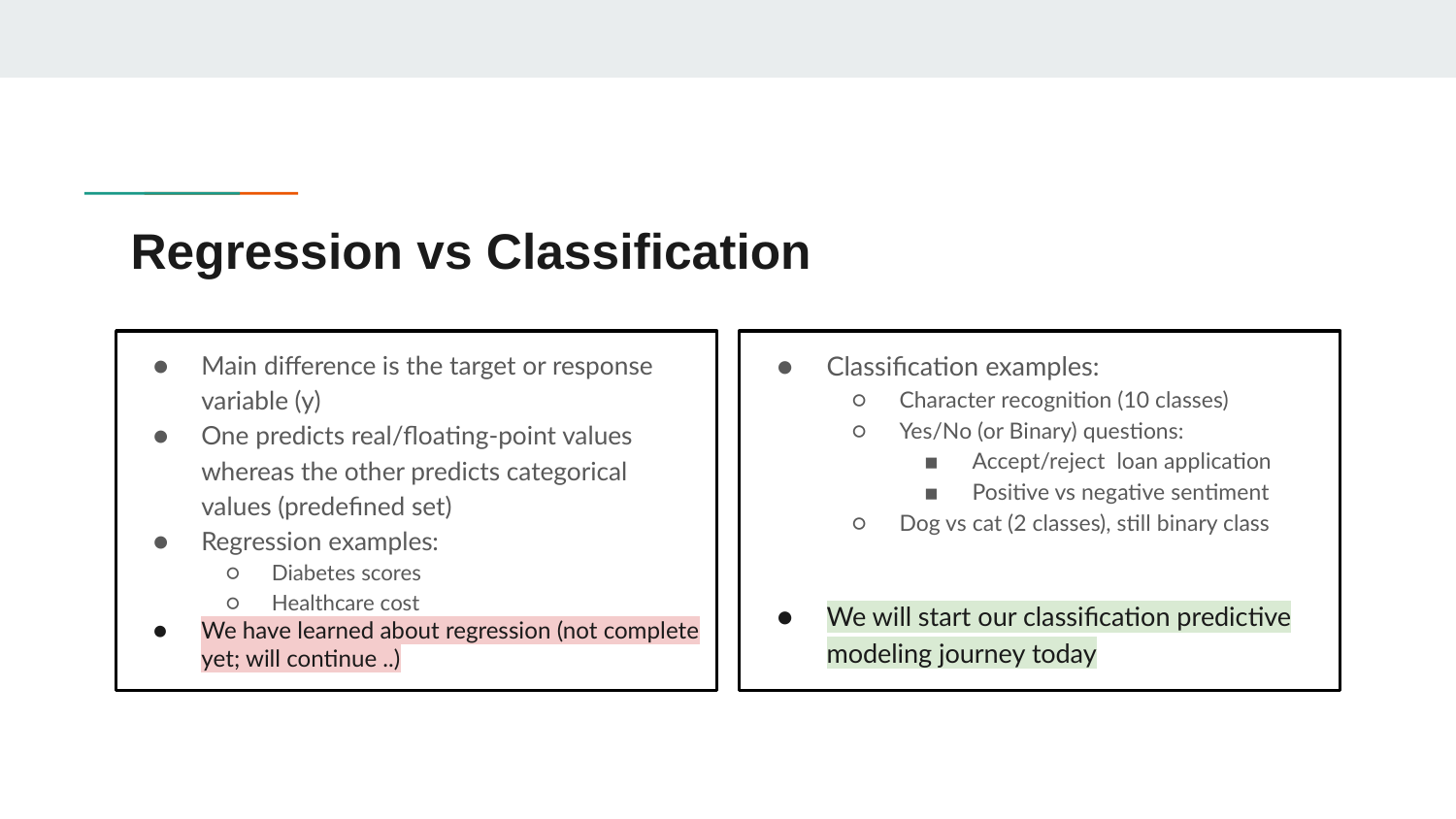

# Regression vs Classification
Main difference is the target or response variable (y)
One predicts real/floating-point values whereas the other predicts categorical values (predefined set)
Regression examples:
Diabetes scores
Healthcare cost
We have learned about regression (not complete yet; will continue ..)
Classification examples:
Character recognition (10 classes)
Yes/No (or Binary) questions:
Accept/reject  loan application
Positive vs negative sentiment
Dog vs cat (2 classes), still binary class

We will start our classification predictive modeling journey today